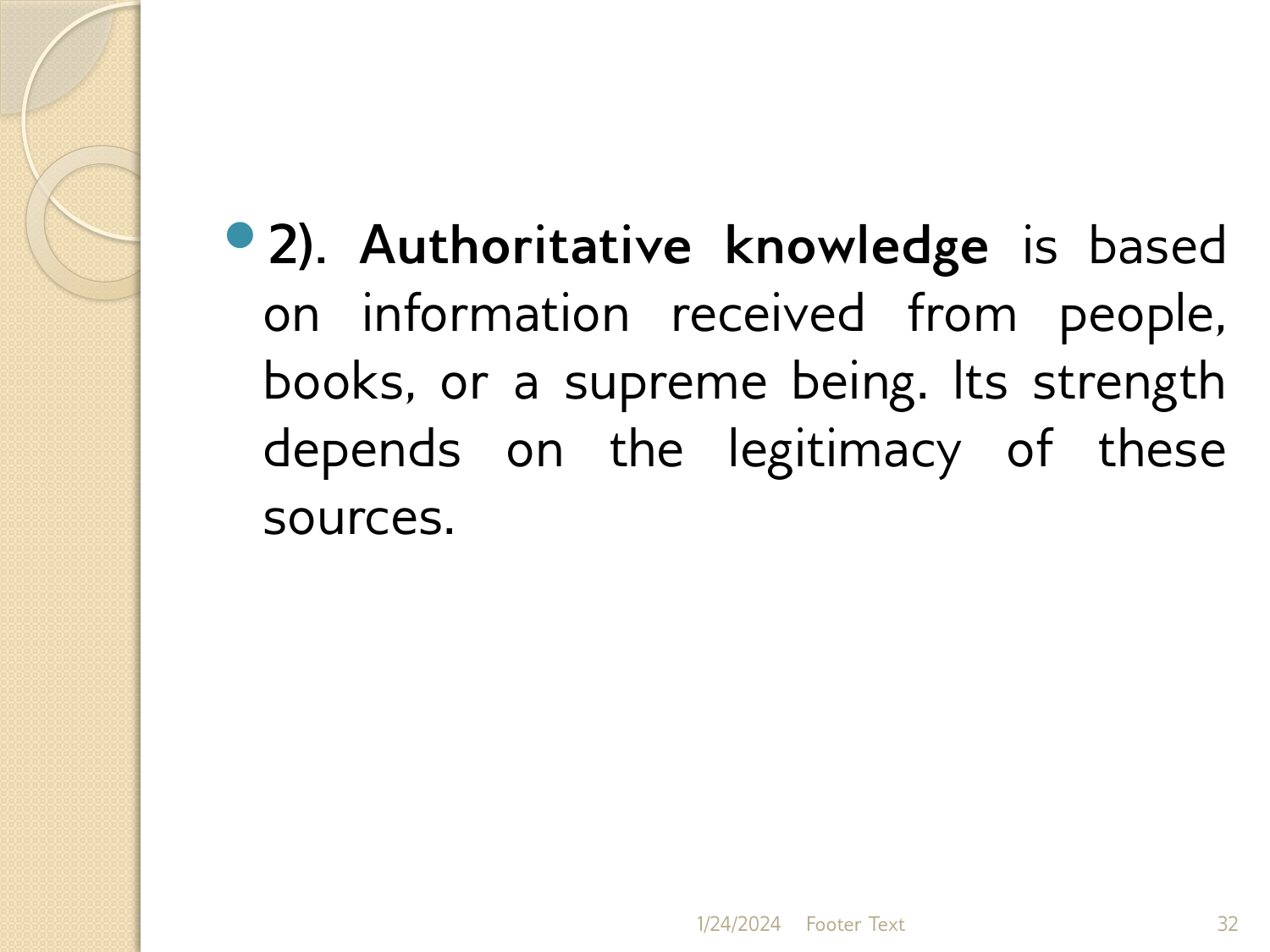

#
2). Authoritative knowledge is based on information received from people, books, or a supreme being. Its strength depends on the legitimacy of these sources.
1/24/2024
Footer Text
32